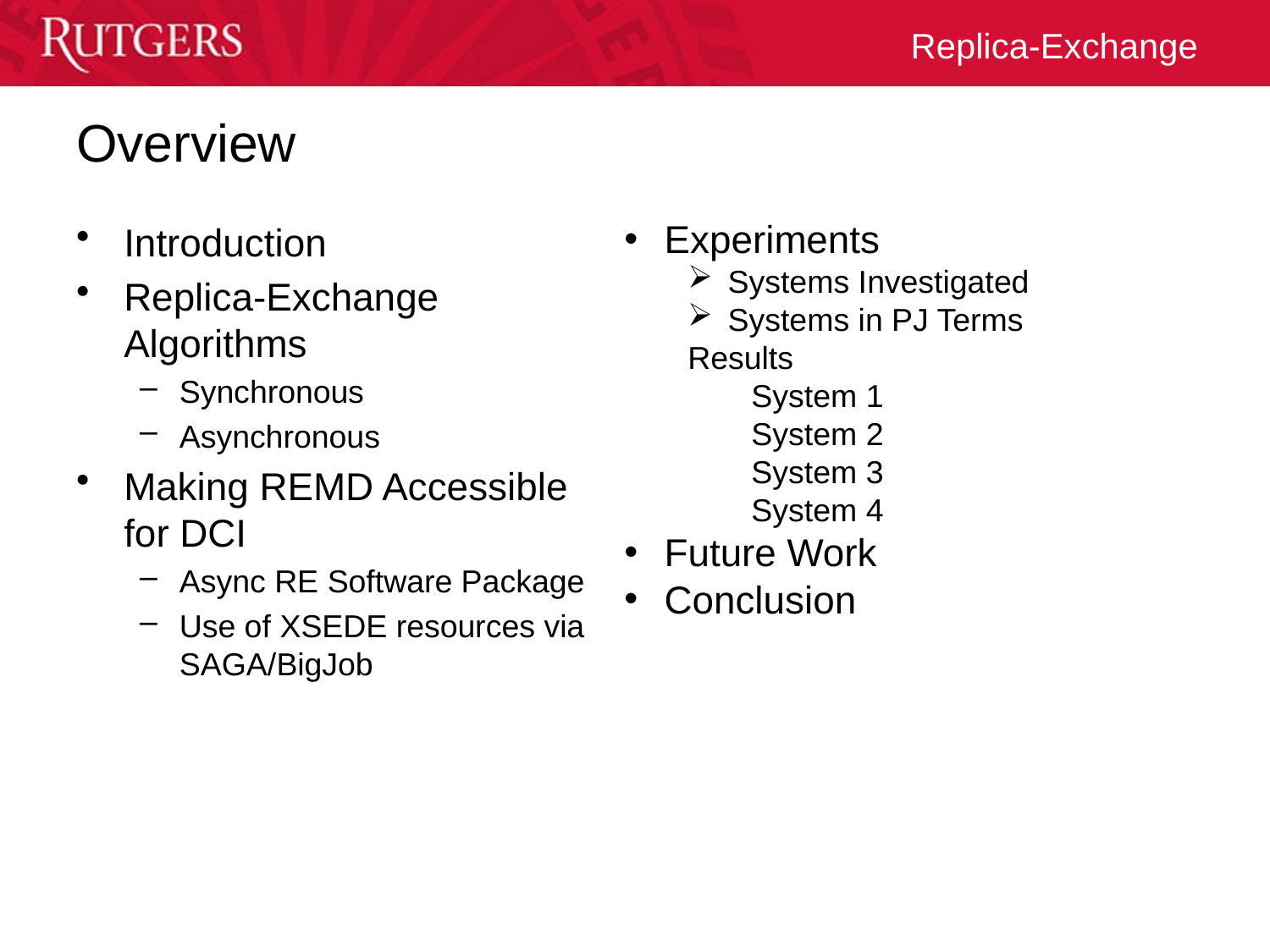

# Overview
Experiments
Systems Investigated
Systems in PJ Terms
Results
System 1
System 2
System 3
System 4
Future Work
Conclusion
Introduction
Replica-Exchange Algorithms
Synchronous
Asynchronous
Making REMD Accessible for DCI
Async RE Software Package
Use of XSEDE resources via SAGA/BigJob